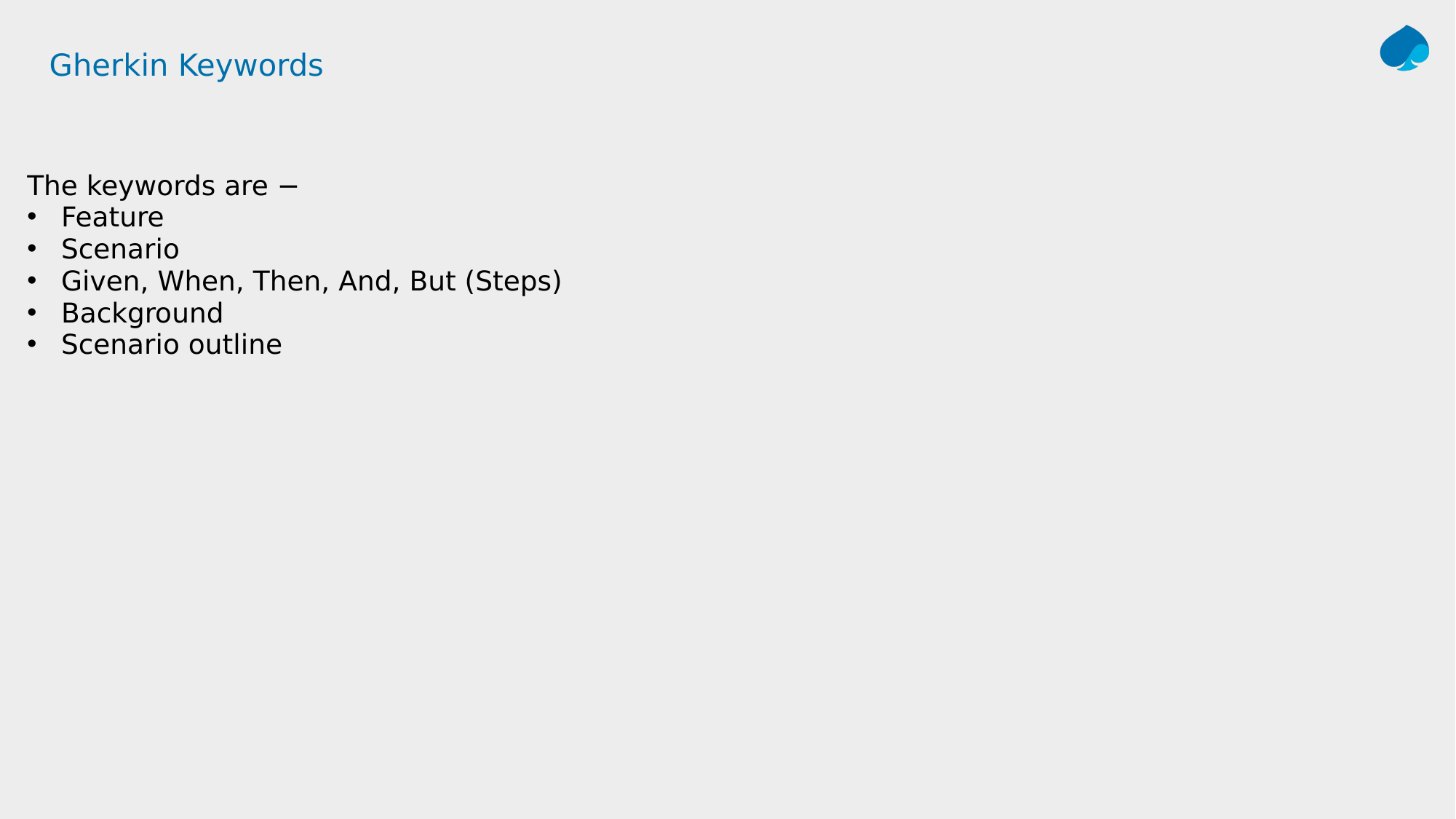

# Gherkin Keywords
The keywords are −
Feature
Scenario
Given, When, Then, And, But (Steps)
Background
Scenario outline